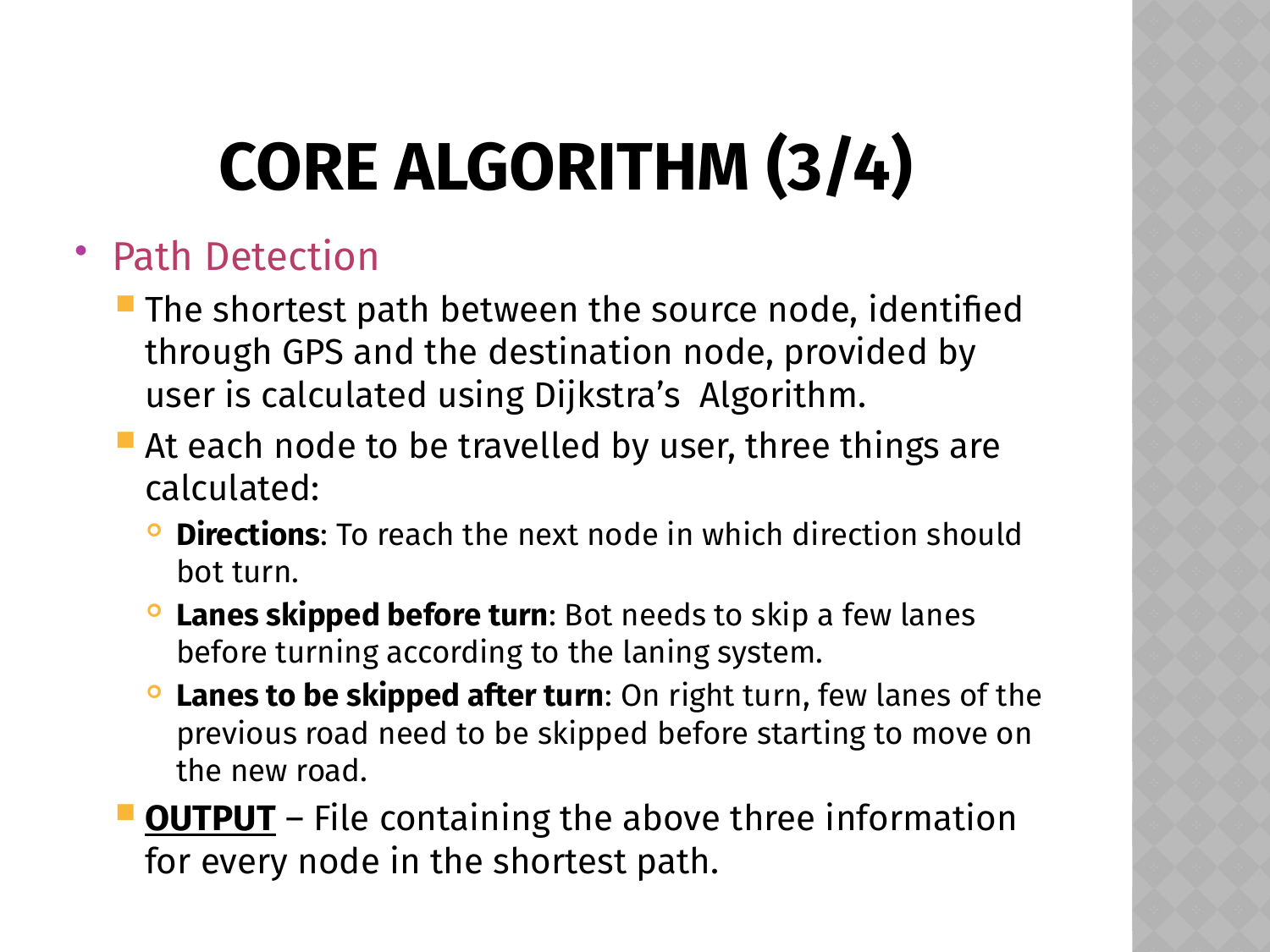

# CORE ALGORITHM (3/4)
Path Detection
The shortest path between the source node, identified through GPS and the destination node, provided by user is calculated using Dijkstra’s  Algorithm.
At each node to be travelled by user, three things are calculated:
Directions: To reach the next node in which direction should bot turn.
Lanes skipped before turn: Bot needs to skip a few lanes before turning according to the laning system.
Lanes to be skipped after turn: On right turn, few lanes of the previous road need to be skipped before starting to move on the new road.
OUTPUT – File containing the above three information for every node in the shortest path.